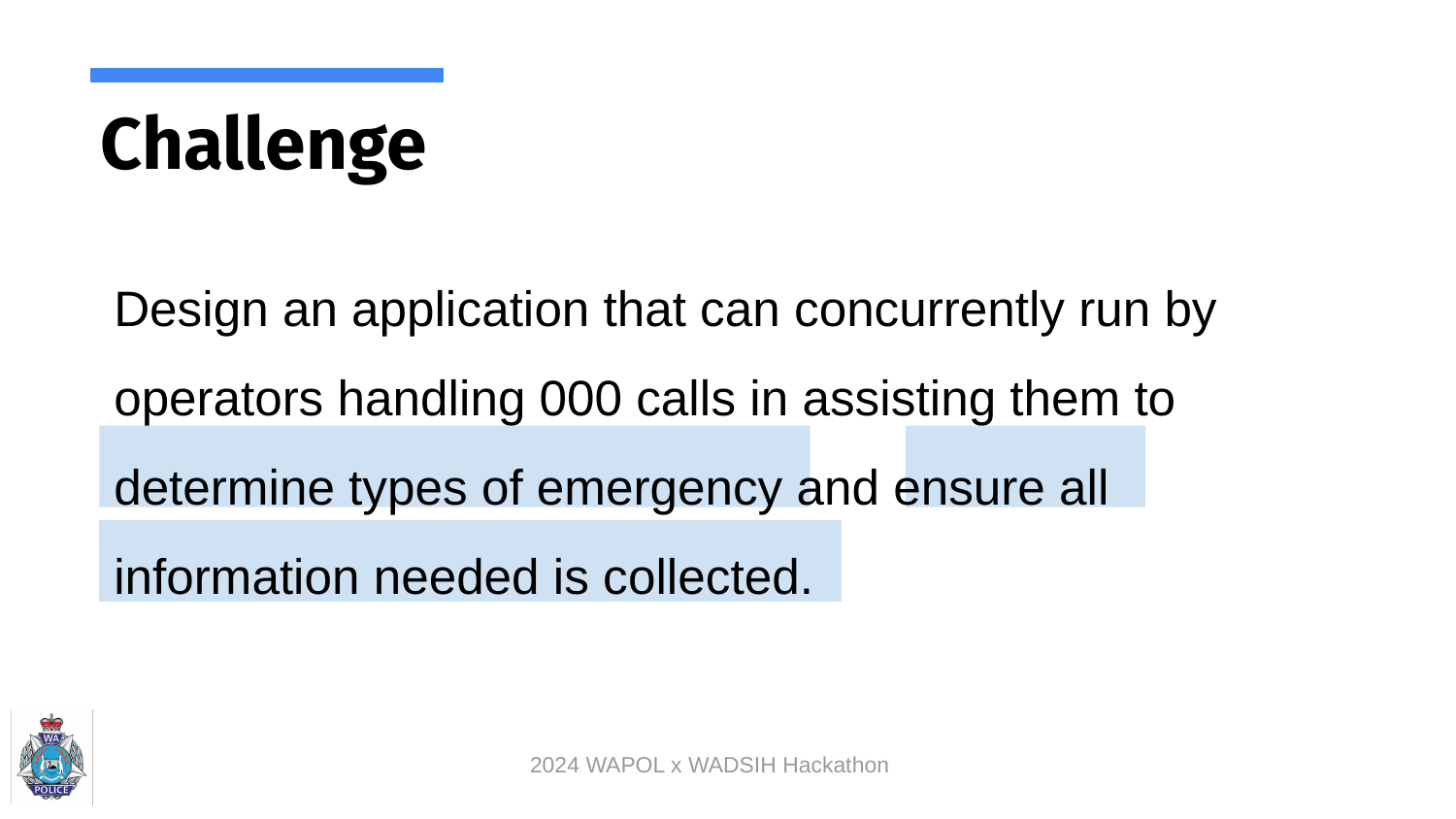

Challenge
# Design an application that can concurrently run by operators handling 000 calls in assisting them to determine types of emergency and ensure all information needed is collected.